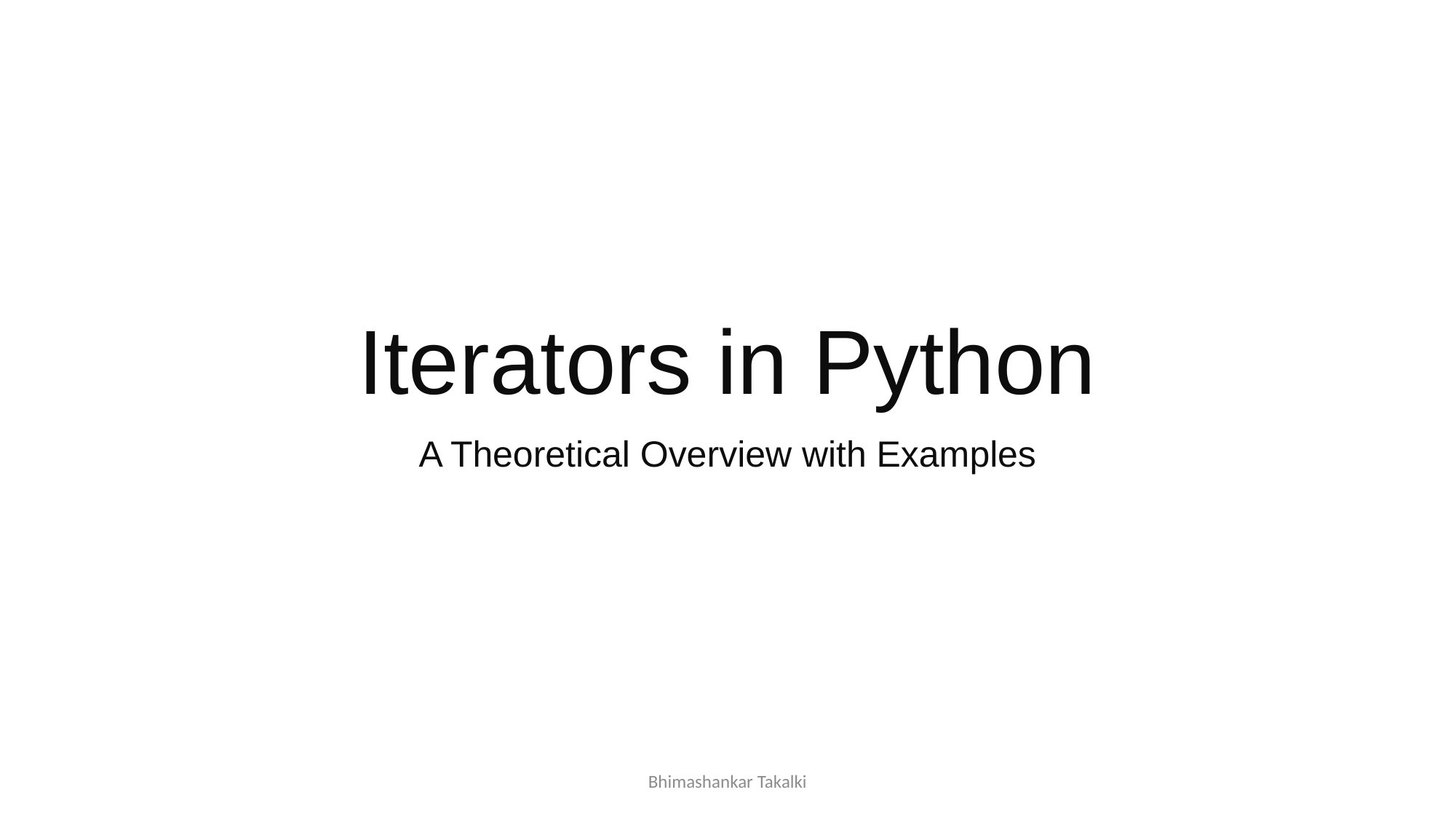

# Iterators in Python
A Theoretical Overview with Examples
Bhimashankar Takalki